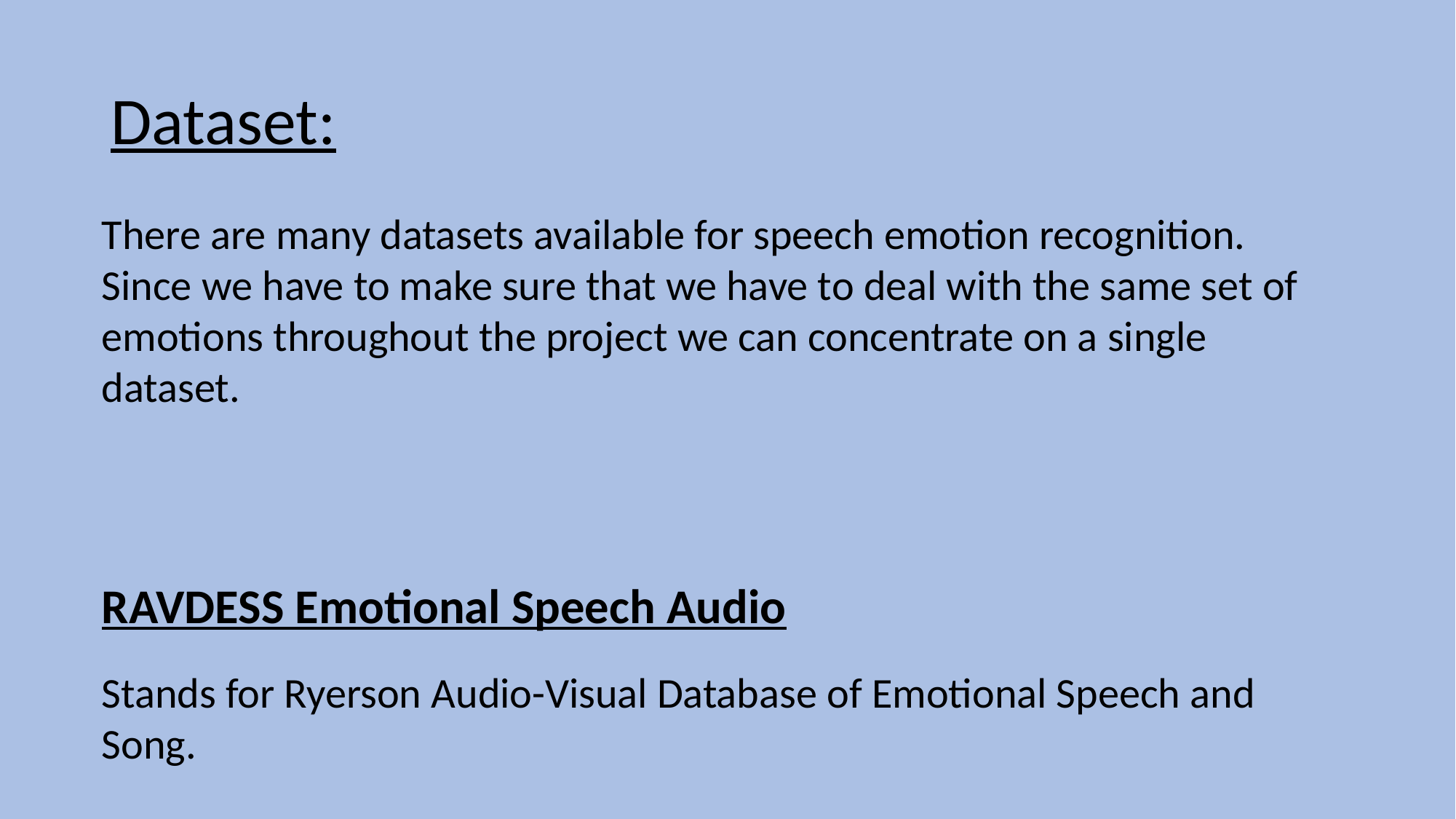

# Dataset:
There are many datasets available for speech emotion recognition. Since we have to make sure that we have to deal with the same set of emotions throughout the project we can concentrate on a single dataset.

RAVDESS Emotional Speech Audio

Stands for Ryerson Audio-Visual Database of Emotional Speech and Song.